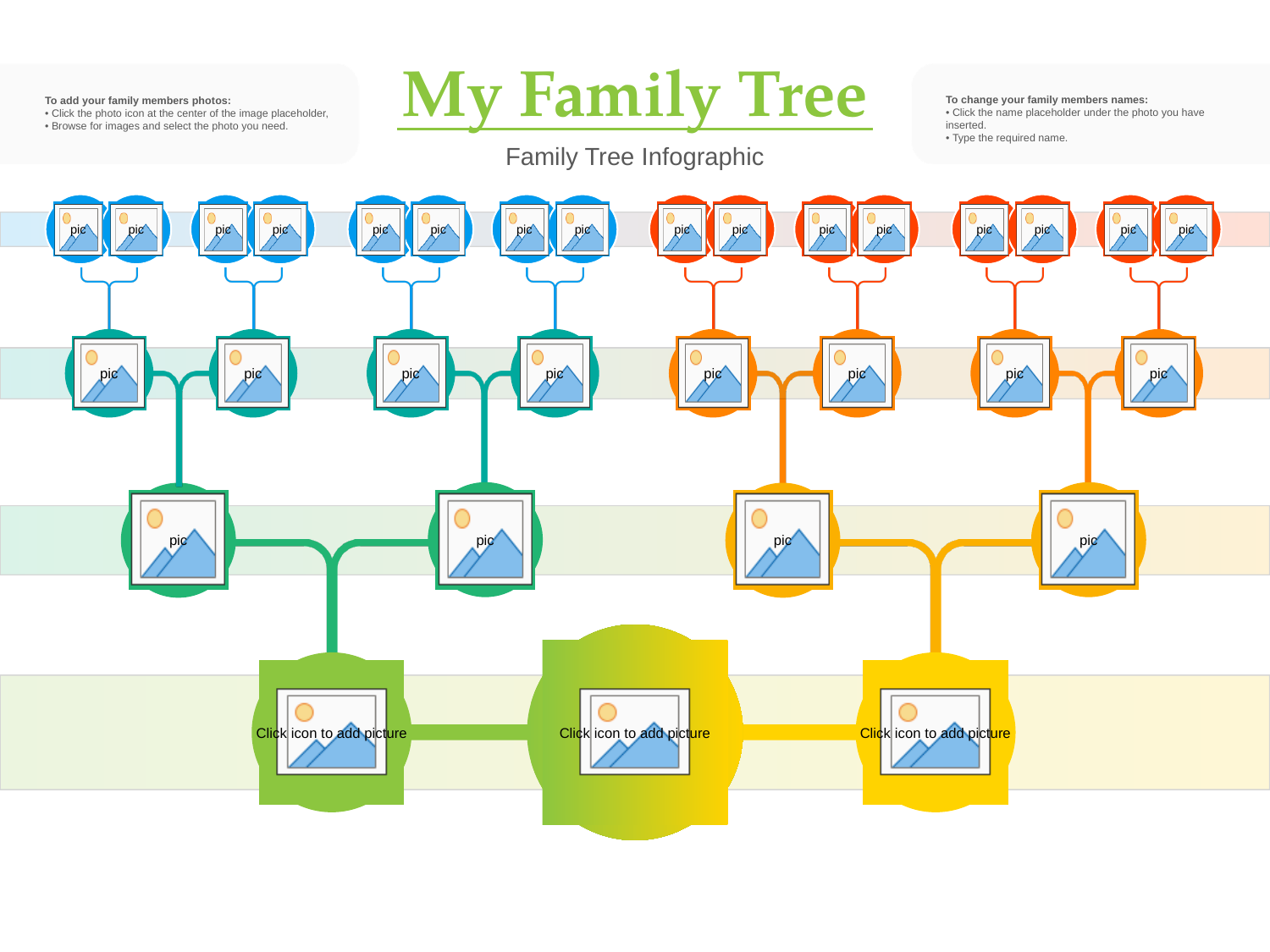

# My Family Tree
Family Tree Infographic